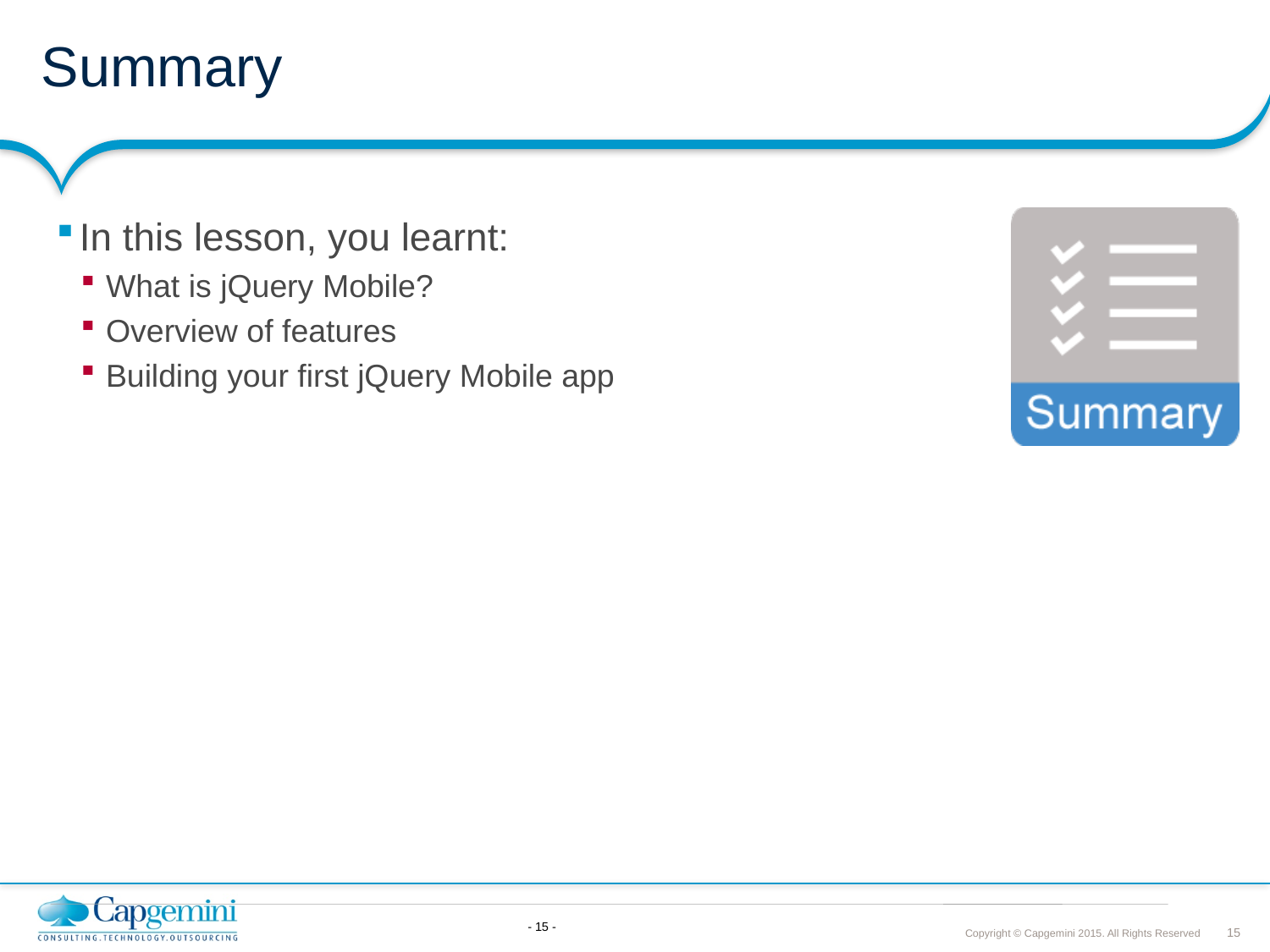

# Summary
In this lesson, you learnt:
What is jQuery Mobile?
Overview of features
Building your first jQuery Mobile app